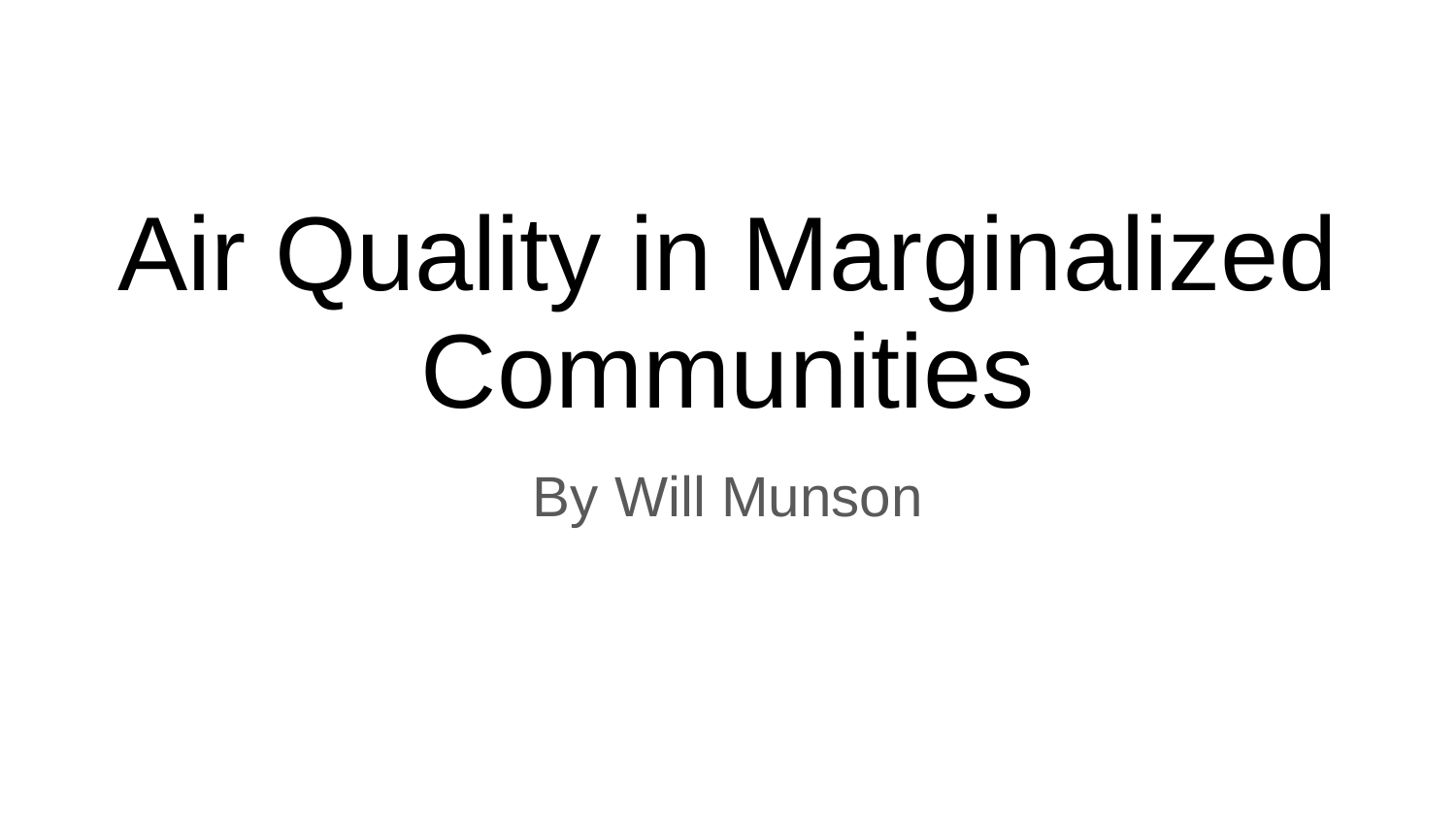

# Air Quality in Marginalized Communities
By Will Munson